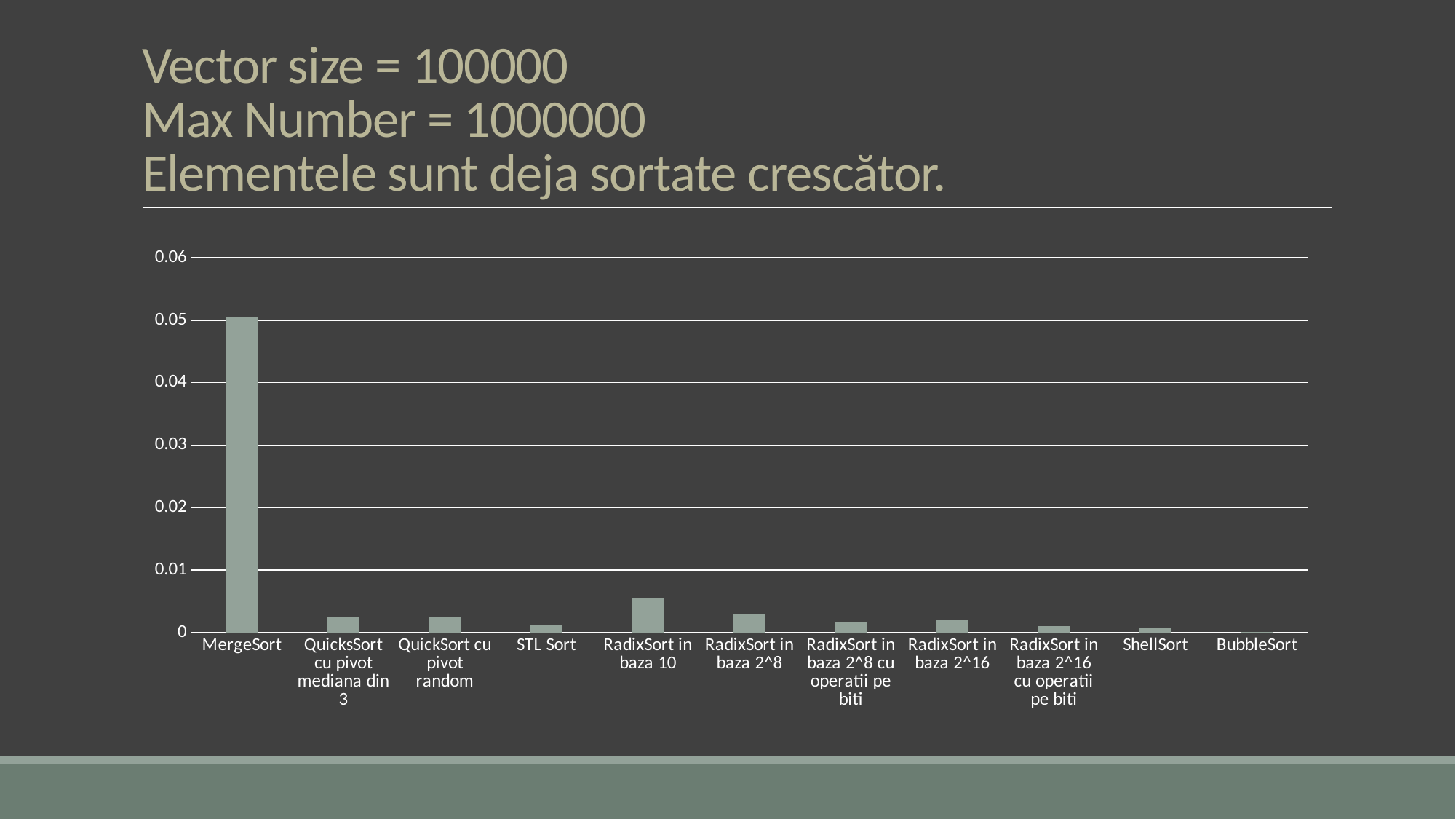

# Vector size = 100000 Max Number = 1000000 Elementele sunt deja sortate crescător.

### Chart

| Category | Column1 |
|---|---|
| MergeSort | 0.0506169 |
| QuicksSort cu pivot mediana din 3 | 0.0024223 |
| QuickSort cu pivot random | 0.0024202 |
| STL Sort | 0.0011263 |
| RadixSort in baza 10 | 0.0055837 |
| RadixSort in baza 2^8 | 0.0028899 |
| RadixSort in baza 2^8 cu operatii pe biti | 0.001744 |
| RadixSort in baza 2^16 | 0.0020016 |
| RadixSort in baza 2^16 cu operatii pe biti | 0.0010268 |
| ShellSort | 0.0007059 |
| BubbleSort | 6.69e-05 |